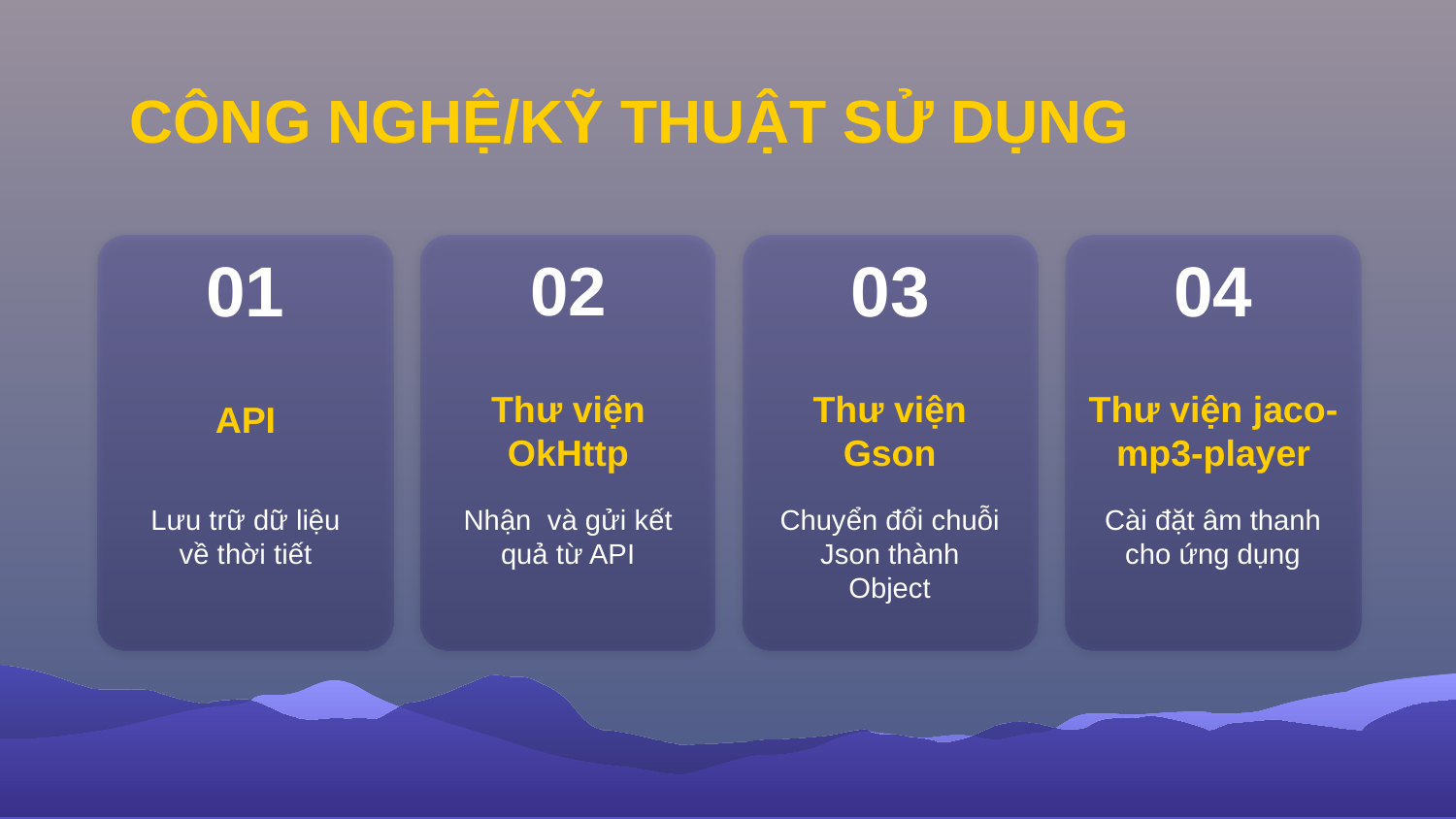

CÔNG NGHỆ/KỸ THUẬT SỬ DỤNG

01
02
03
04
Thư viện jaco-mp3-player
# API
Thư viện OkHttp
Thư viện Gson
Lưu trữ dữ liệu về thời tiết
Nhận  và gửi kết quả từ API
Chuyển đổi chuỗi Json thành Object
Cài đặt âm thanh cho ứng dụng